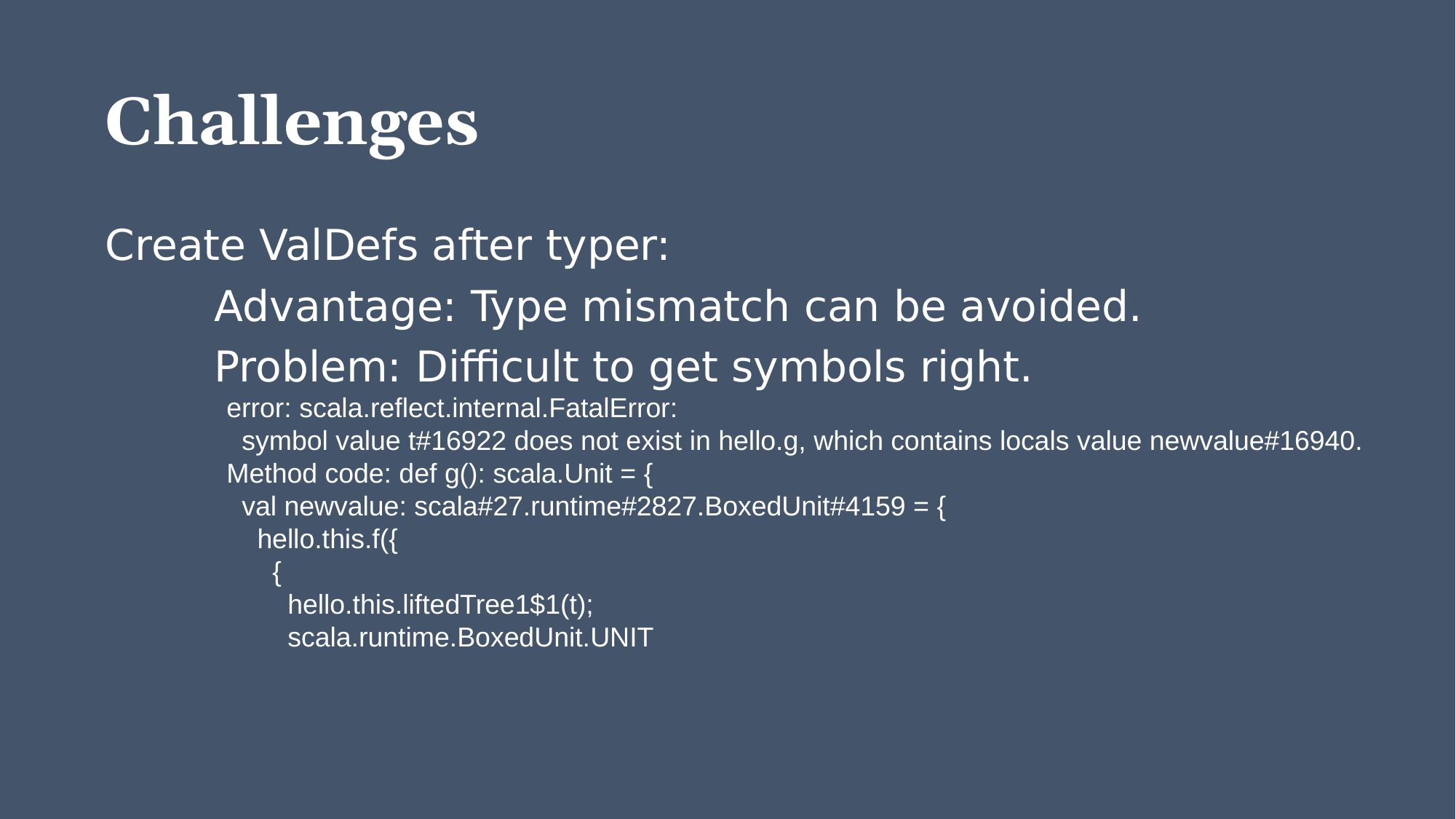

# Challenges
Create ValDefs after typer:
	Advantage: Type mismatch can be avoided.
	Problem: Difficult to get symbols right.

error: scala.reflect.internal.FatalError:
  symbol value t#16922 does not exist in hello.g, which contains locals value newvalue#16940.
Method code: def g(): scala.Unit = {
  val newvalue: scala#27.runtime#2827.BoxedUnit#4159 = {
    hello.this.f({
      {
        hello.this.liftedTree1$1(t);
        scala.runtime.BoxedUnit.UNIT